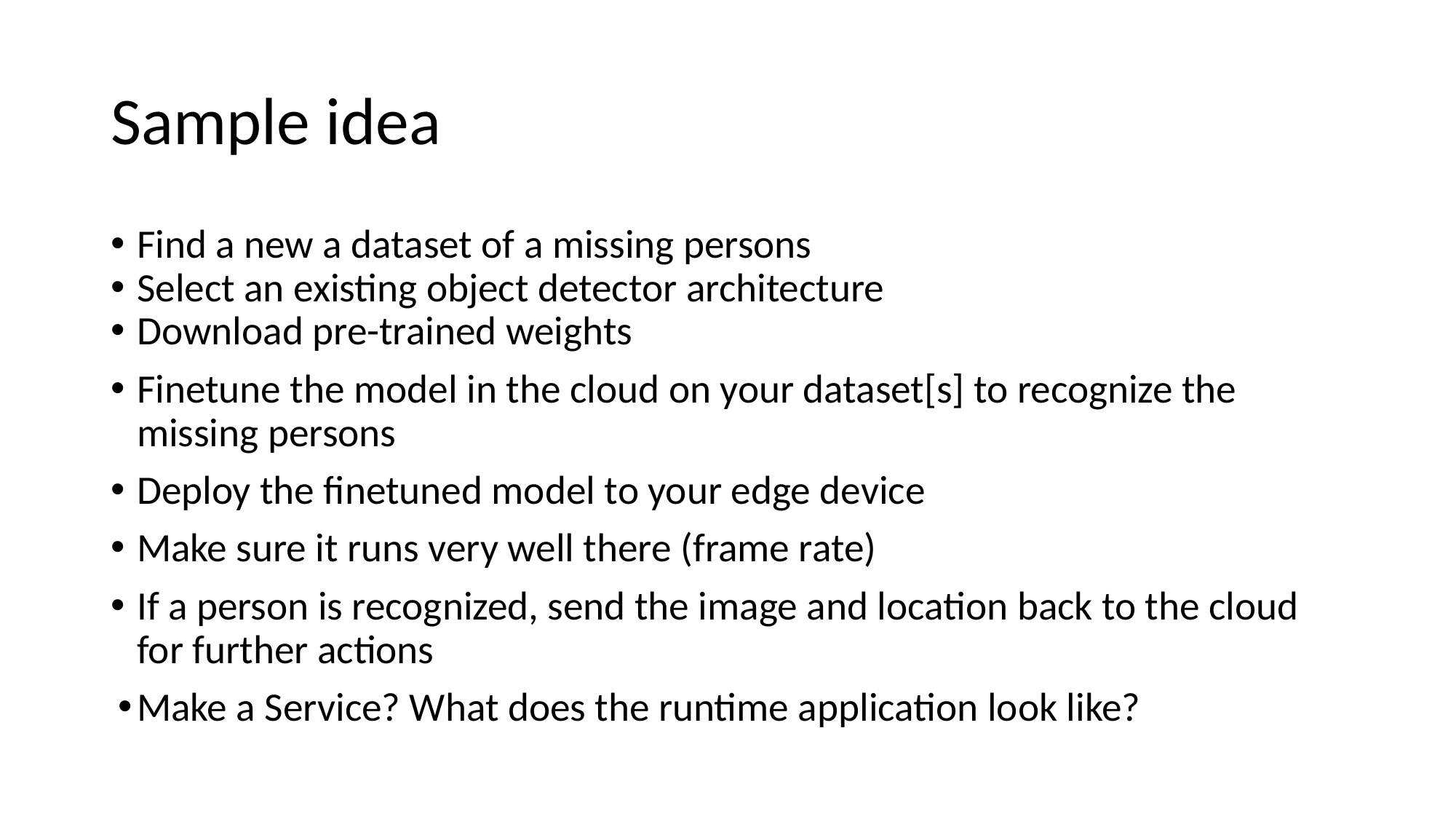

# Sample idea
Find a new a dataset of a missing persons
Select an existing object detector architecture
Download pre-trained weights
Finetune the model in the cloud on your dataset[s] to recognize the missing persons
Deploy the finetuned model to your edge device
Make sure it runs very well there (frame rate)
If a person is recognized, send the image and location back to the cloud for further actions
Make a Service? What does the runtime application look like?